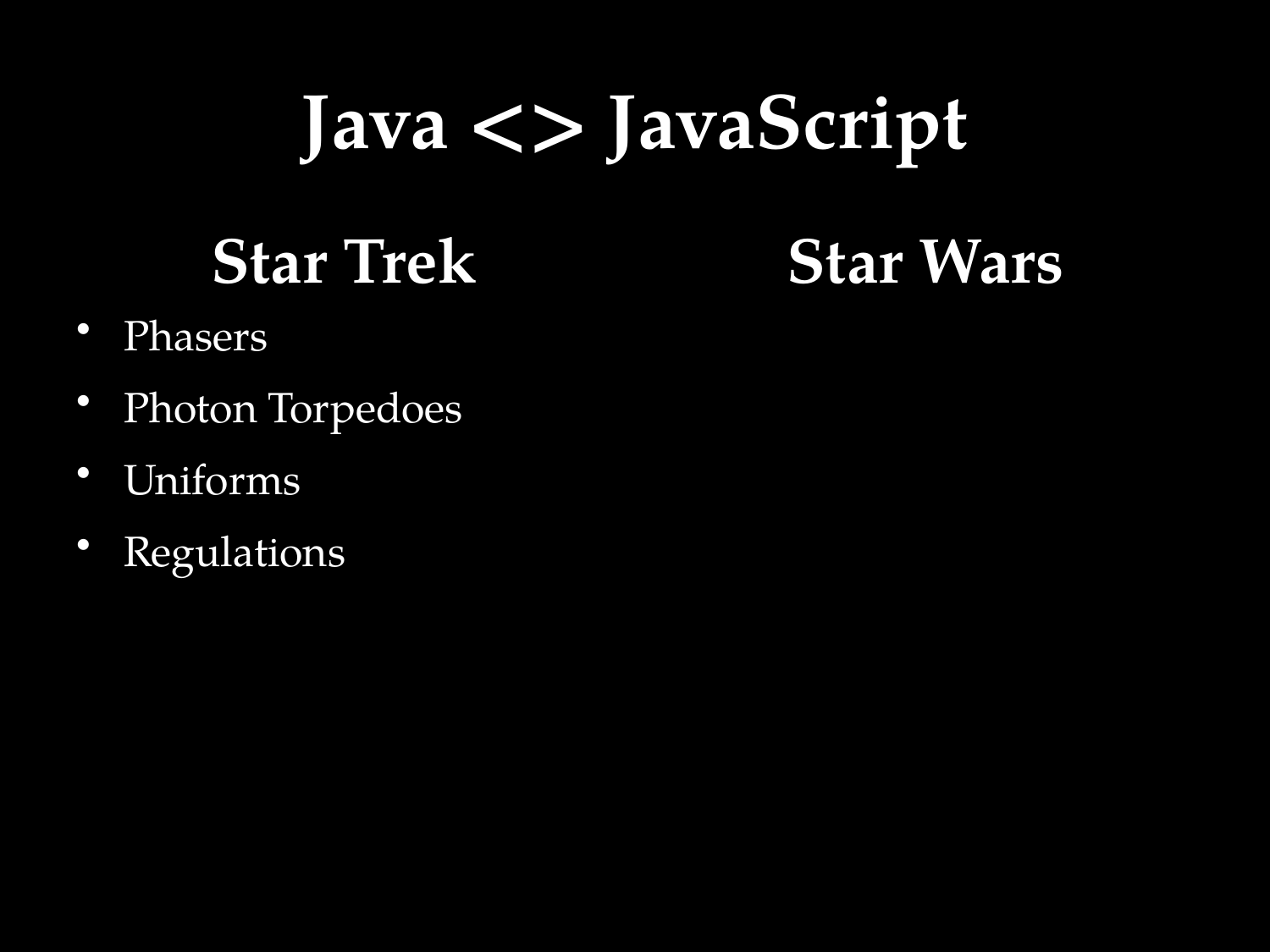

# Java <> JavaScript
Star Trek
Star Wars
Phasers
Photon Torpedoes
Uniforms
Regulations